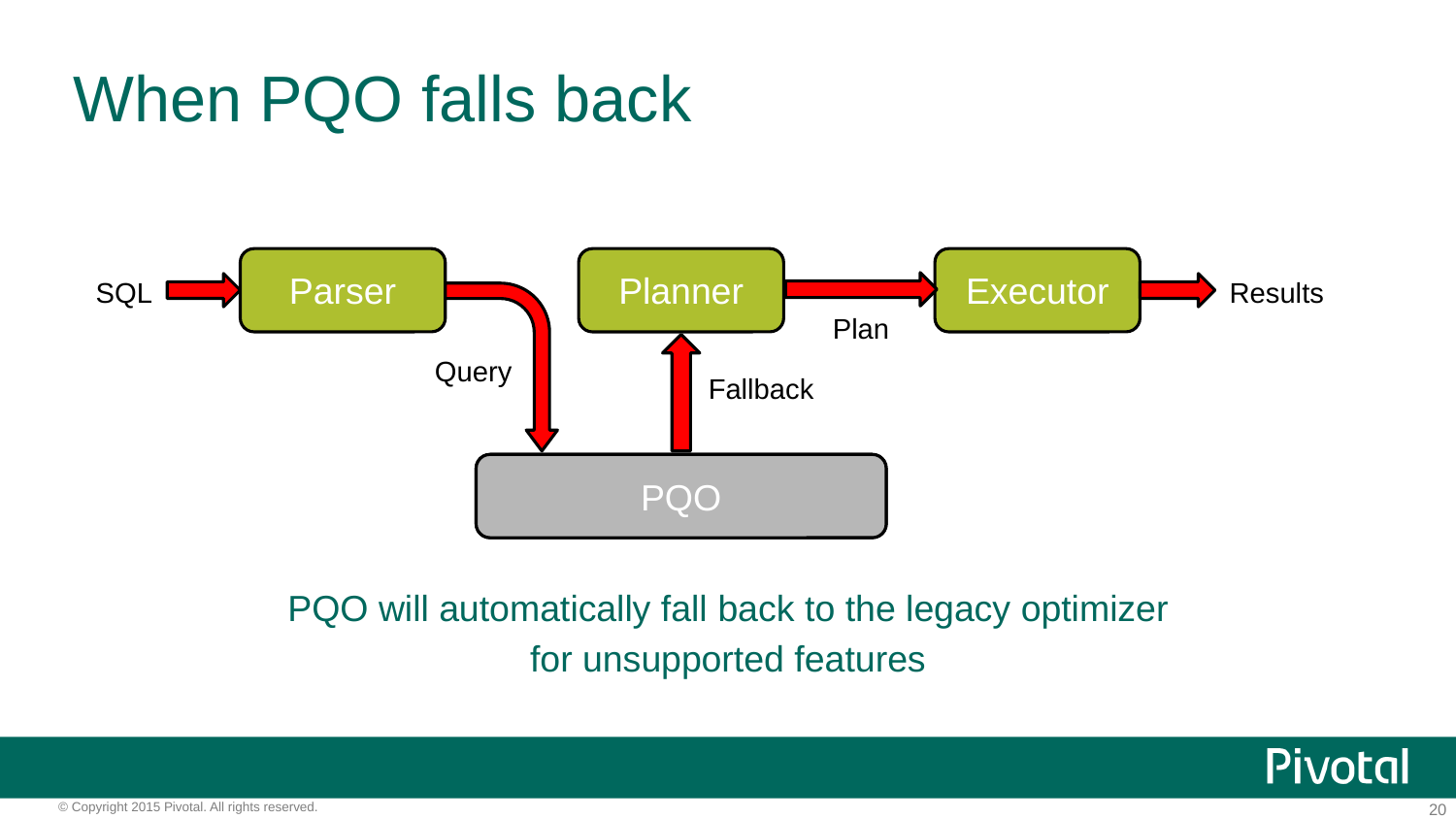

# When PQO falls back
Parser
Planner
Executor
SQL

Results

Plan

Query

Fallback
PQO
PQO
PQO will automatically fall back to the legacy optimizer
for unsupported features